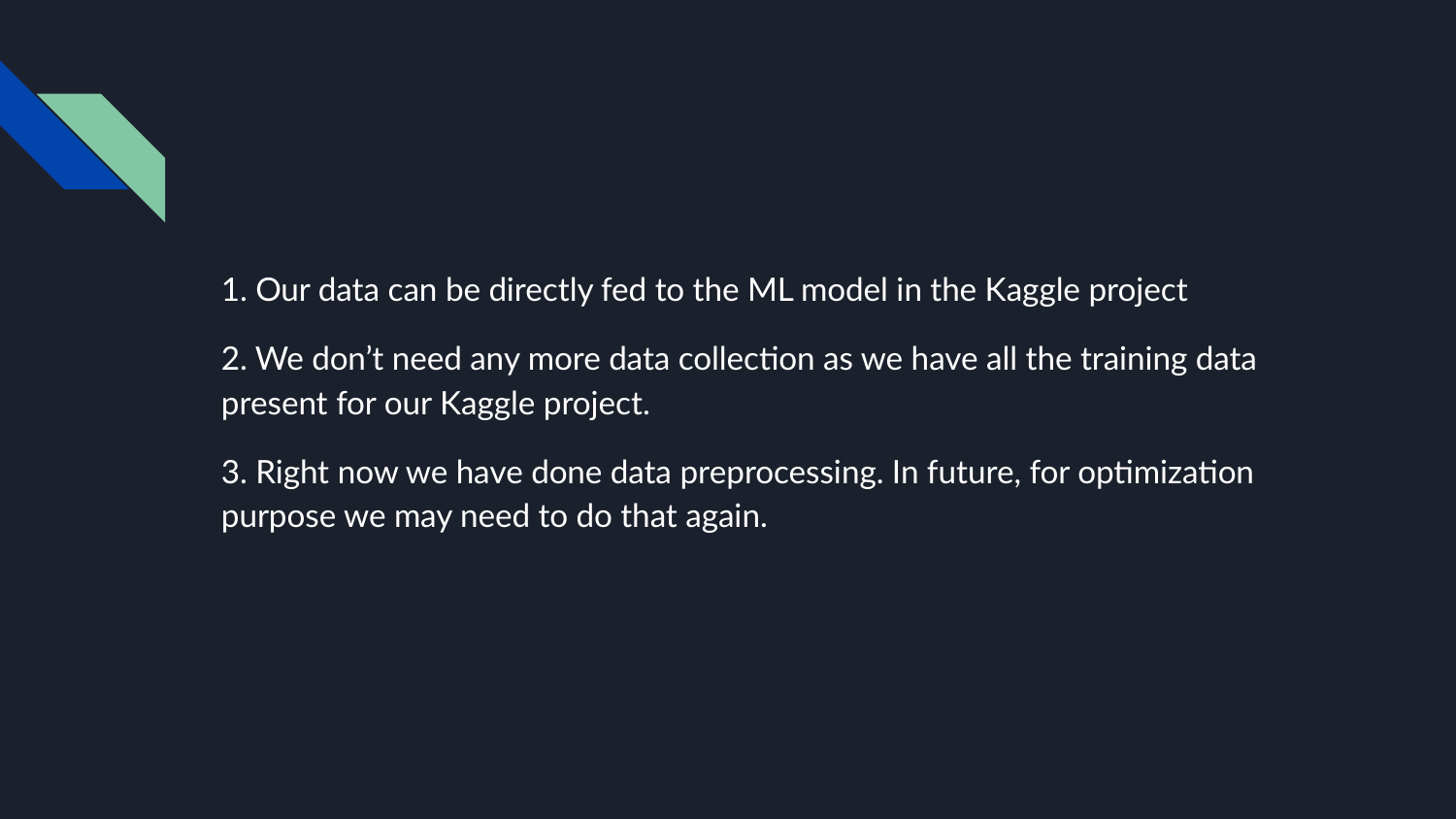

#
1. Our data can be directly fed to the ML model in the Kaggle project
2. We don’t need any more data collection as we have all the training data present for our Kaggle project.
3. Right now we have done data preprocessing. In future, for optimization purpose we may need to do that again.